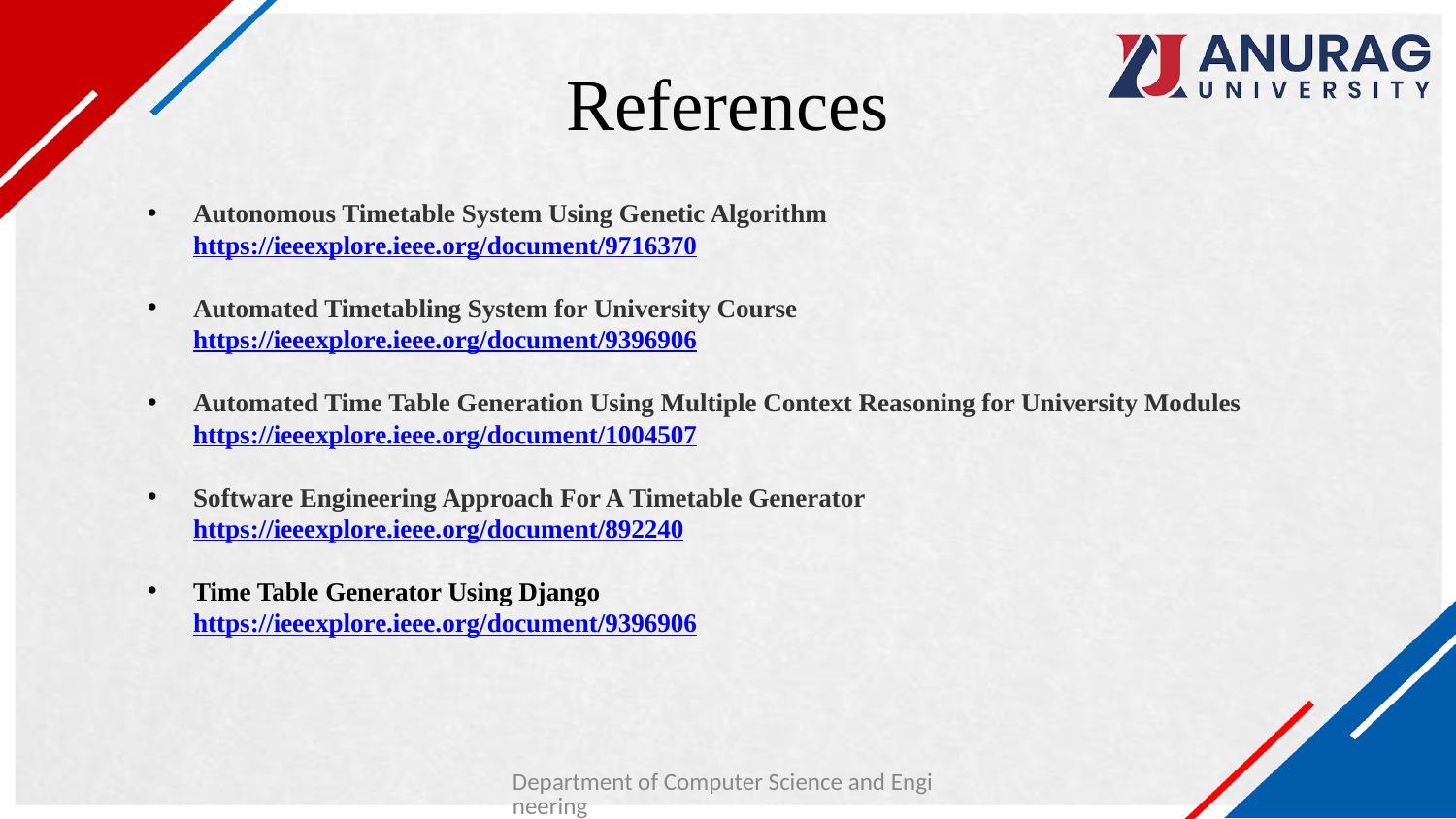

# References
Autonomous Timetable System Using Genetic Algorithm
https://ieeexplore.ieee.org/document/9716370

Automated Timetabling System for University Course
https://ieeexplore.ieee.org/document/9396906

Automated Time Table Generation Using Multiple Context Reasoning for University Modules https://ieeexplore.ieee.org/document/1004507

Software Engineering Approach For A Timetable Generator https://ieeexplore.ieee.org/document/892240

Time Table Generator Using Django
https://ieeexplore.ieee.org/document/9396906

Department of Computer Science and Engineering
10